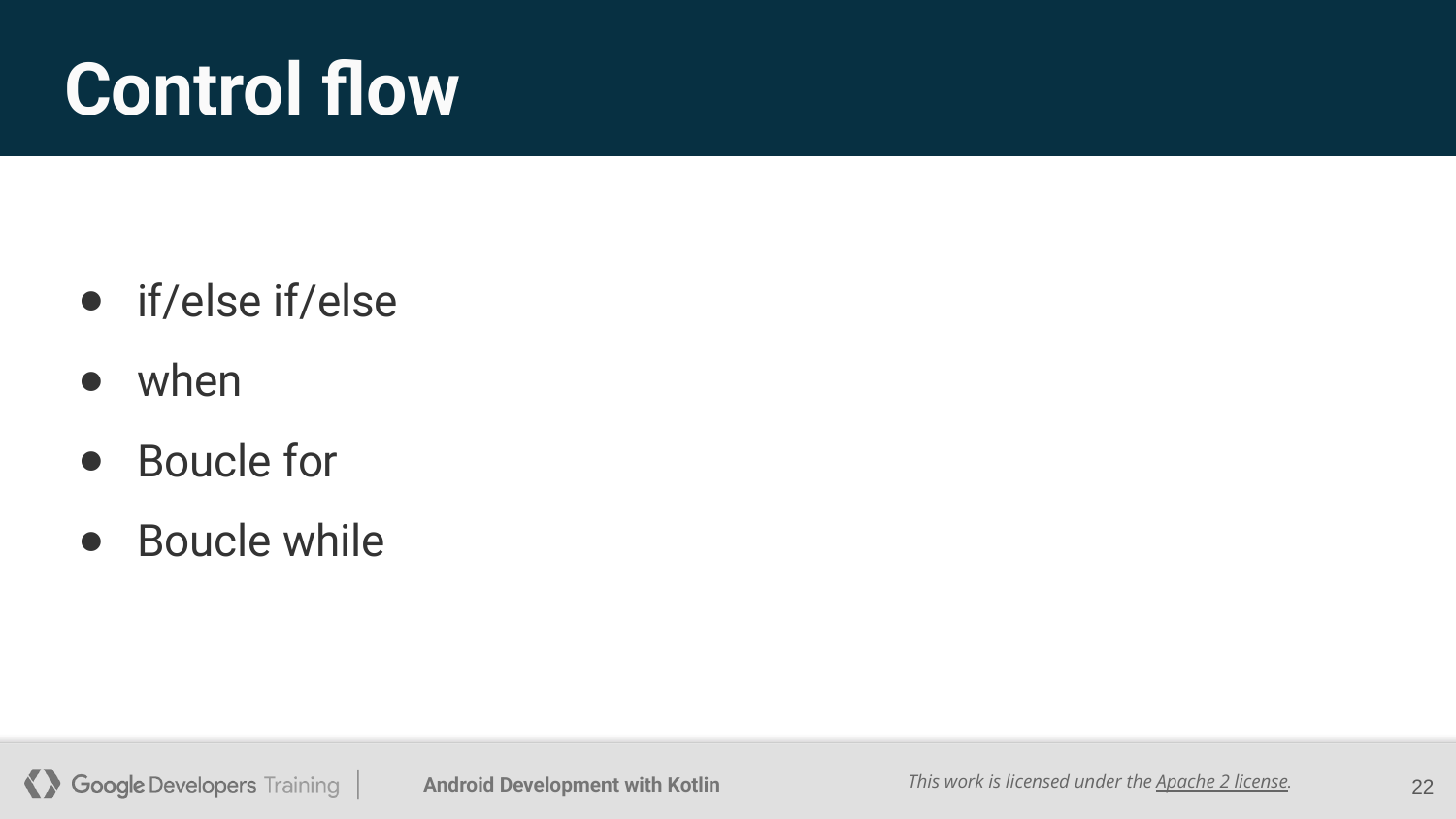

# Control flow
if/else if/else
when
Boucle for
Boucle while

22